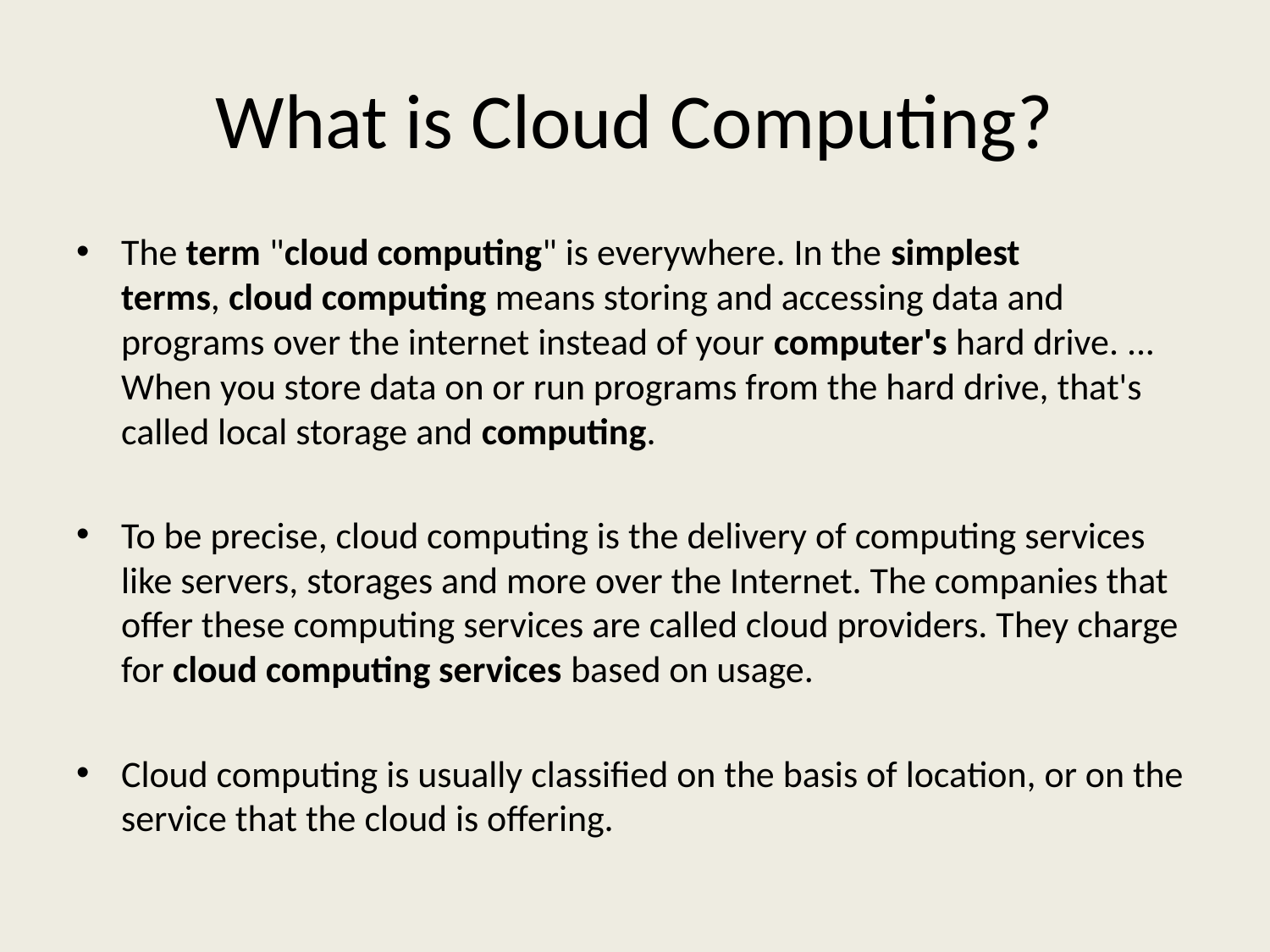

# What is Cloud Computing?
The term "cloud computing" is everywhere. In the simplest terms, cloud computing means storing and accessing data and programs over the internet instead of your computer's hard drive. ... When you store data on or run programs from the hard drive, that's called local storage and computing.

To be precise, cloud computing is the delivery of computing services like servers, storages and more over the Internet. The companies that offer these computing services are called cloud providers. They charge for cloud computing services based on usage.

Cloud computing is usually classified on the basis of location, or on the service that the cloud is offering.